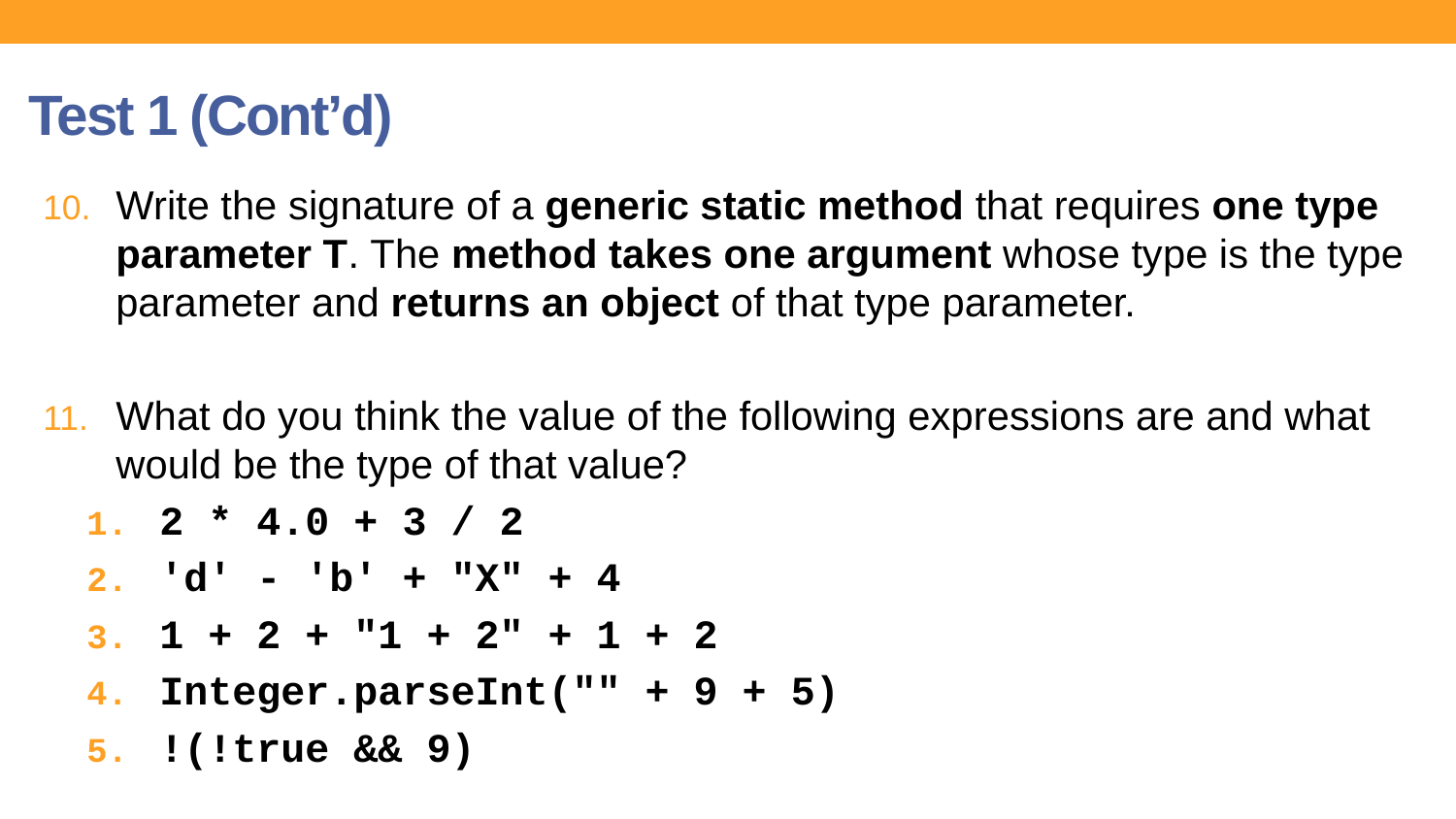

Test 1 (Cont’d)
Write the signature of a generic static method that requires one type parameter T. The method takes one argument whose type is the type parameter and returns an object of that type parameter.

What do you think the value of the following expressions are and what would be the type of that value?
2 * 4.0 + 3 / 2
'd' - 'b' + "X" + 4
1 + 2 + "1 + 2" + 1 + 2
Integer.parseInt("" + 9 + 5)
!(!true && 9)